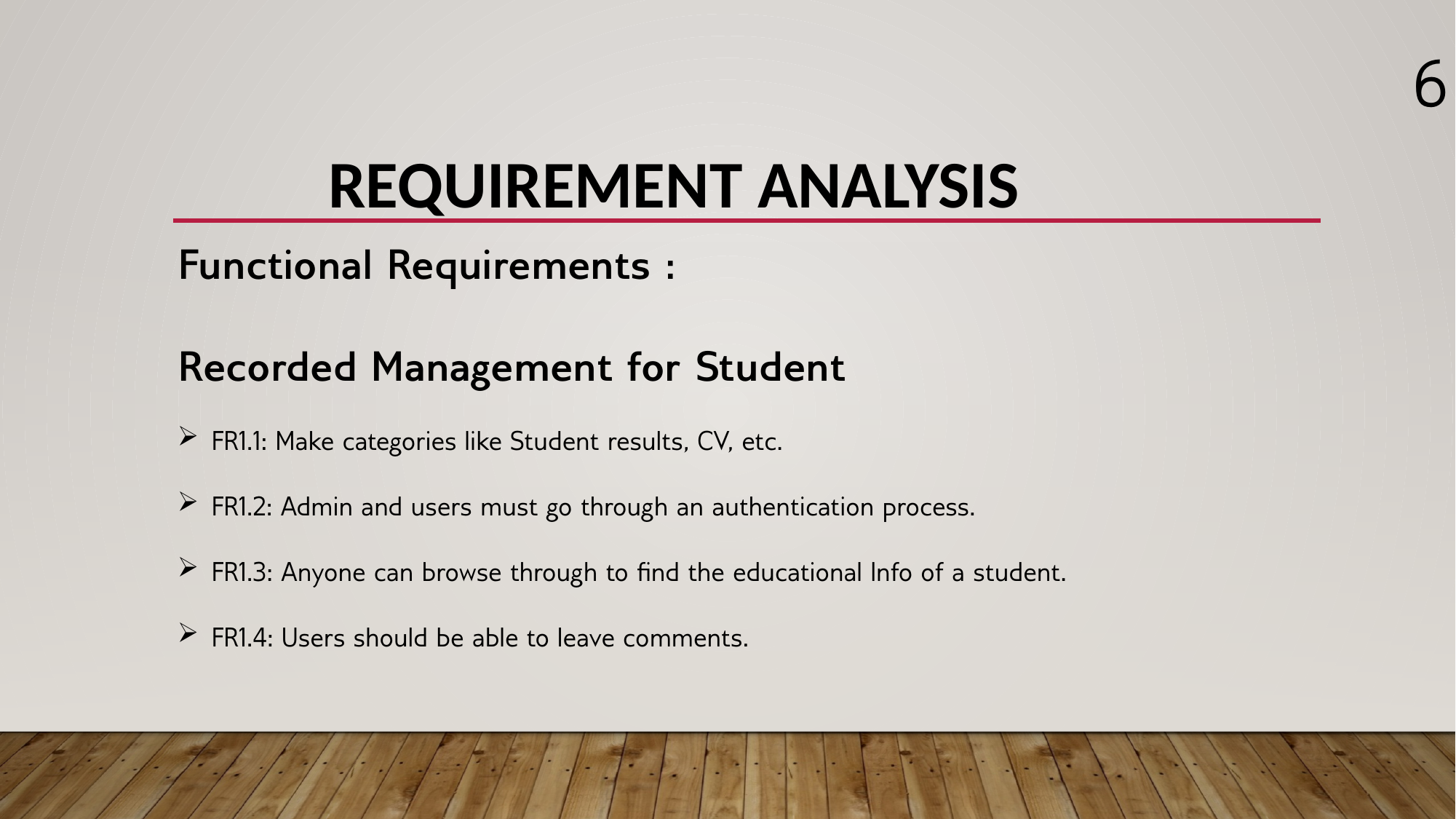

6
# Requirement Analysis
Functional Requirements :

Recorded Management for Student

FR1.1: Make categories like Student results, CV, etc.

FR1.2: Admin and users must go through an authentication process.

FR1.3: Anyone can browse through to find the educational Info of a student.

FR1.4: Users should be able to leave comments.